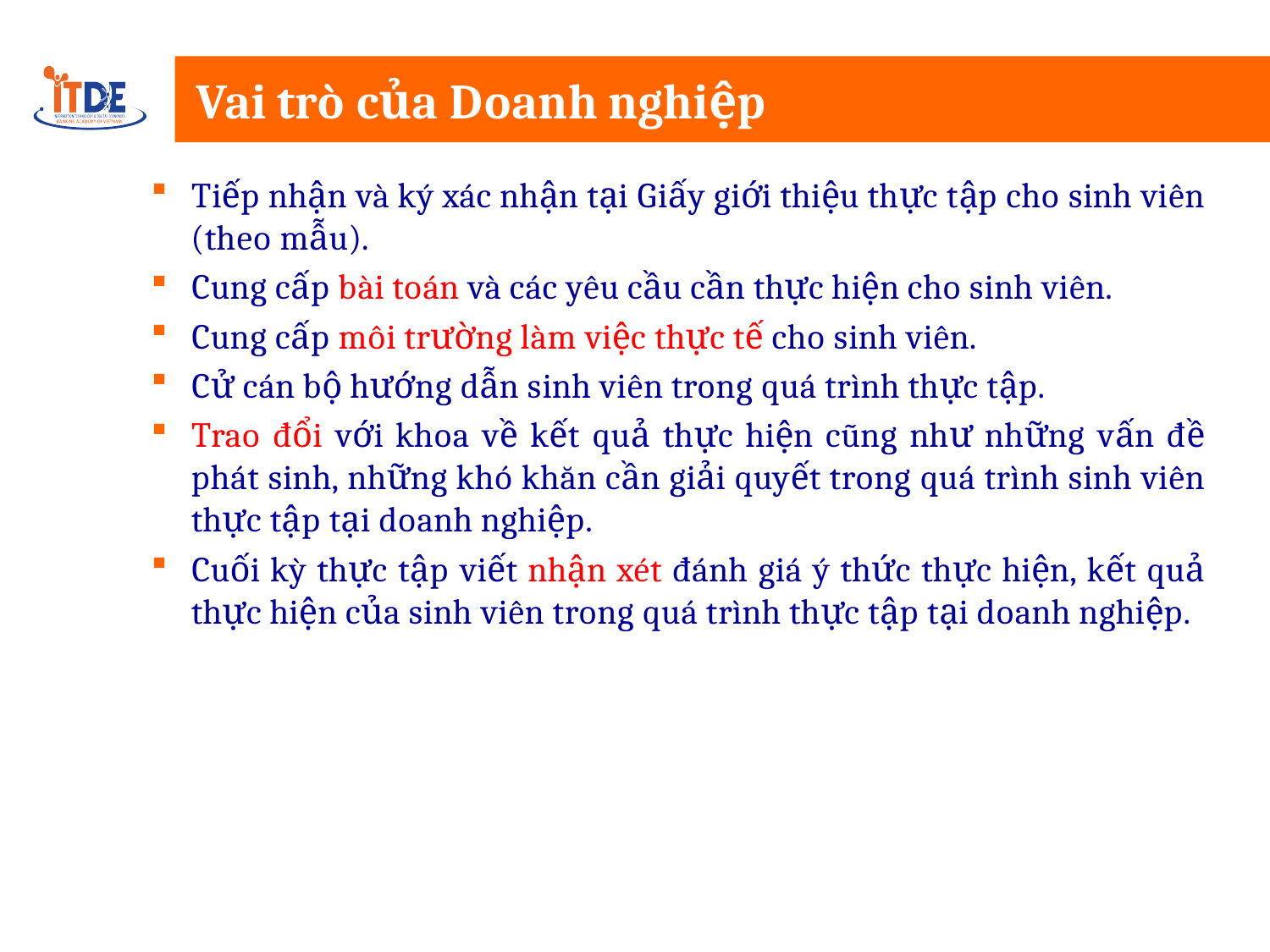

# Vai trò của Doanh nghiệp
Tiếp nhận và ký xác nhận tại Giấy giới thiệu thực tập cho sinh viên (theo mẫu).
Cung cấp bài toán và các yêu cầu cần thực hiện cho sinh viên.
Cung cấp môi trường làm việc thực tế cho sinh viên.
Cử cán bộ hướng dẫn sinh viên trong quá trình thực tập.
Trao đổi với khoa về kết quả thực hiện cũng như những vấn đề phát sinh, những khó khăn cần giải quyết trong quá trình sinh viên thực tập tại doanh nghiệp.
Cuối kỳ thực tập viết nhận xét đánh giá ý thức thực hiện, kết quả thực hiện của sinh viên trong quá trình thực tập tại doanh nghiệp.